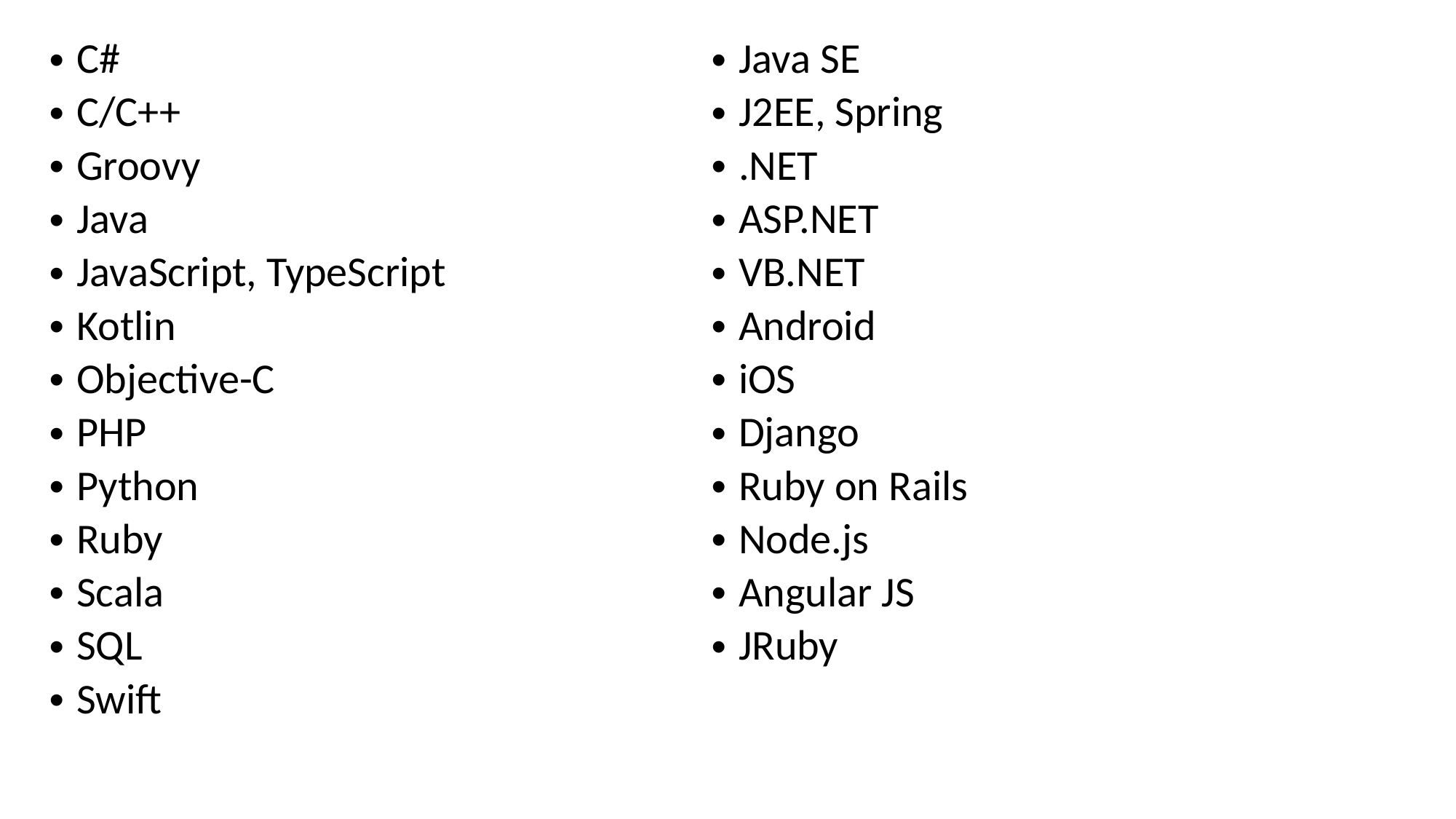

C#
C/C++
Groovy
Java
JavaScript, TypeScript
Kotlin
Objective-C
PHP
Python
Ruby
Scala
SQL
Swift
Java SE
J2EE, Spring
.NET
ASP.NET
VB.NET
Android
iOS
Django
Ruby on Rails
Node.js
Angular JS
JRuby